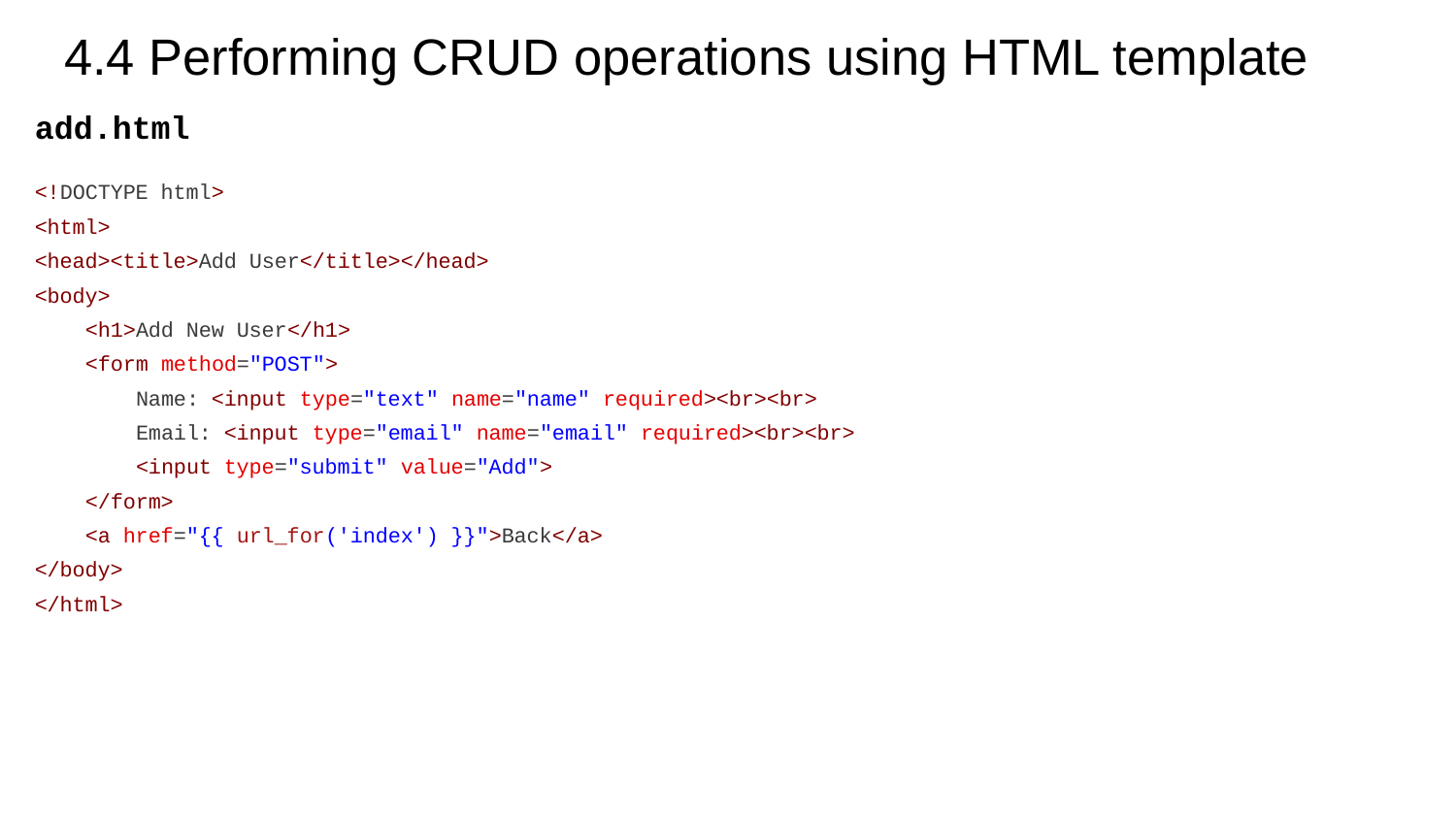

# 4.4 Performing CRUD operations using HTML template
add.html
<!DOCTYPE html>
<html>
<head><title>Add User</title></head>
<body>
    <h1>Add New User</h1>
    <form method="POST">
        Name: <input type="text" name="name" required><br><br>
        Email: <input type="email" name="email" required><br><br>
        <input type="submit" value="Add">
    </form>
    <a href="{{ url_for('index') }}">Back</a>
</body>
</html>